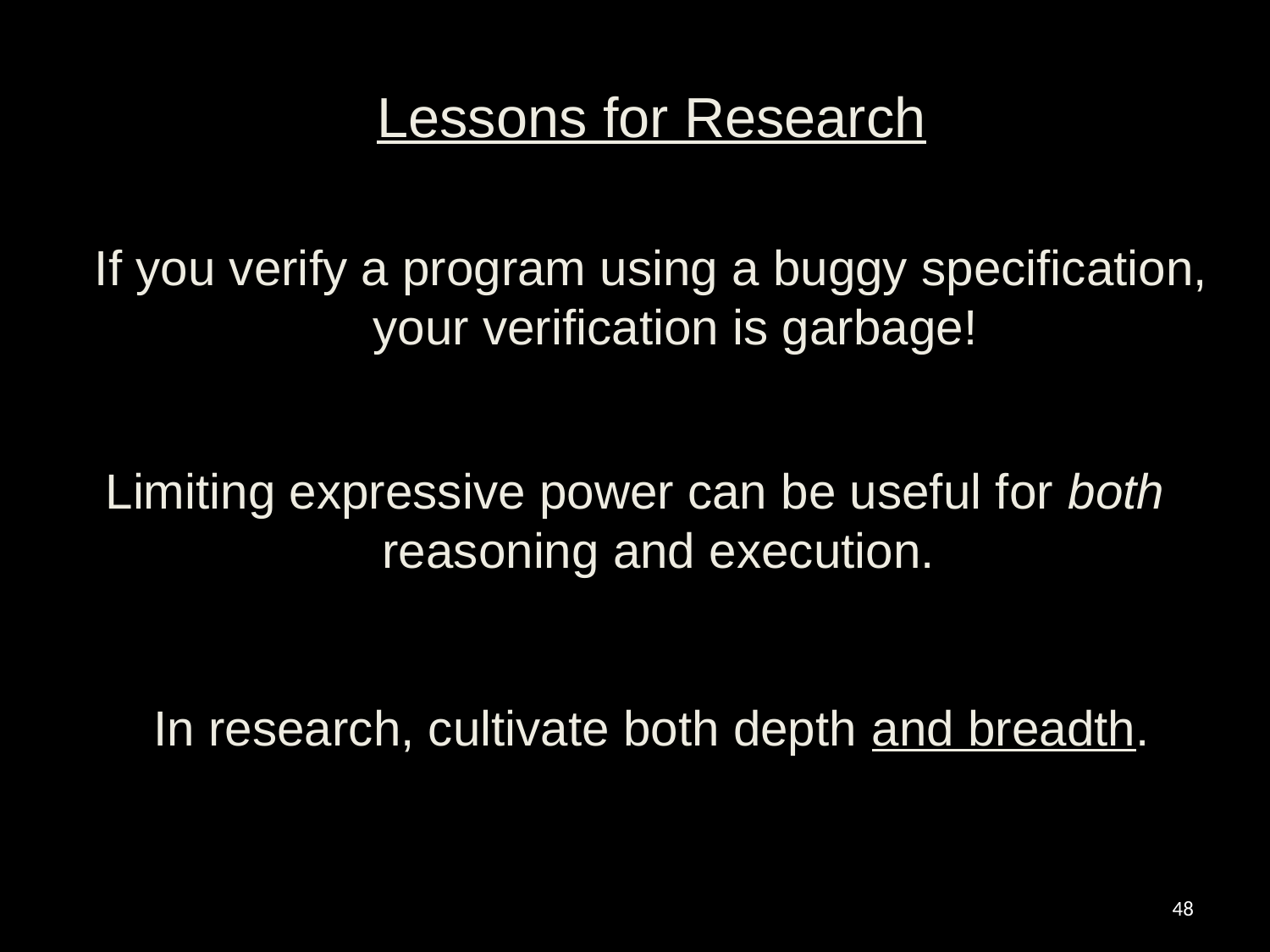

Lessons for Research
If you verify a program using a buggy specification, your verification is garbage!
Limiting expressive power can be useful for both reasoning and execution.
In research, cultivate both depth and breadth.
48